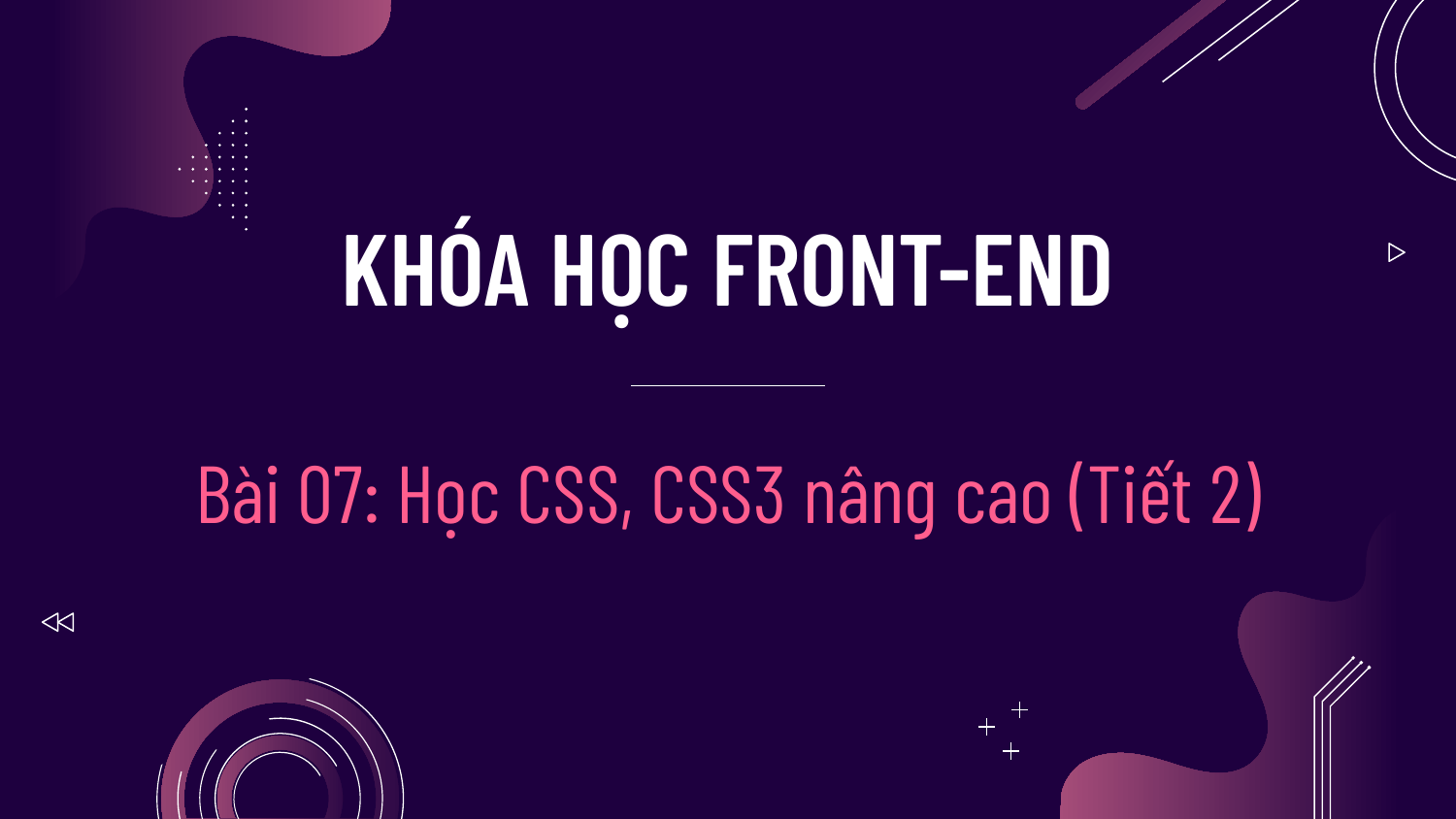

# KHÓA HỌC FRONT-END Bài 07: Học CSS, CSS3 nâng cao (Tiết 2)